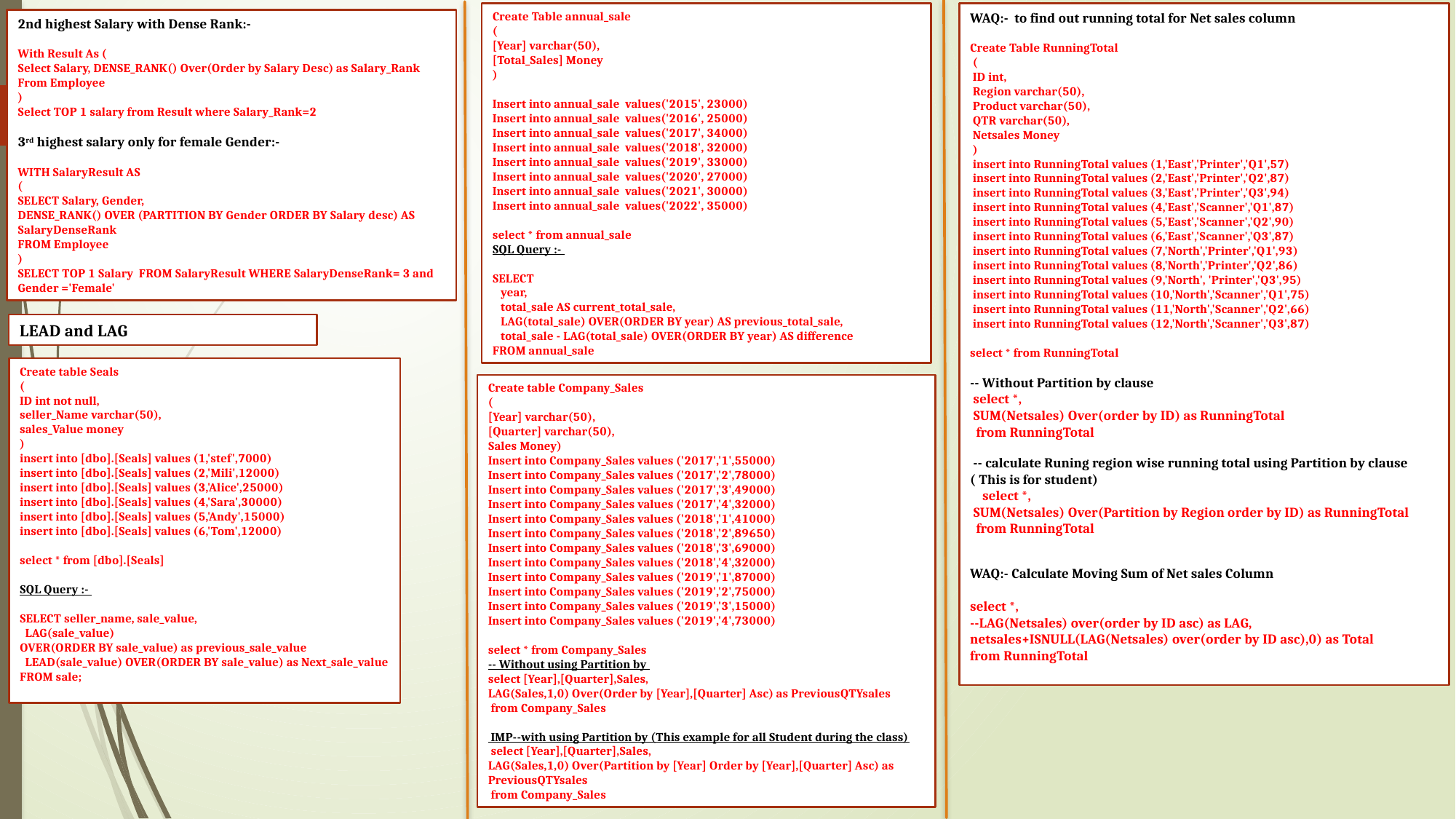

Create Table annual_sale
(
[Year] varchar(50),
[Total_Sales] Money
)

Insert into annual_sale  values('2015', 23000)
Insert into annual_sale  values('2016', 25000)
Insert into annual_sale  values('2017', 34000)
Insert into annual_sale  values('2018', 32000)
Insert into annual_sale  values('2019', 33000)
Insert into annual_sale  values('2020', 27000)
Insert into annual_sale  values('2021', 30000)
Insert into annual_sale  values('2022', 35000)

select * from annual_sale
SQL Query :-

SELECT
   year,
   total_sale AS current_total_sale,
   LAG(total_sale) OVER(ORDER BY year) AS previous_total_sale,
   total_sale - LAG(total_sale) OVER(ORDER BY year) AS difference
FROM annual_sale
WAQ:-  to find out running total for Net sales column

Create Table RunningTotal
 (
 ID int,
 Region varchar(50),
 Product varchar(50),
 QTR varchar(50),
 Netsales Money
 )
 insert into RunningTotal values (1,'East','Printer','Q1',57)
 insert into RunningTotal values (2,'East','Printer','Q2',87)
 insert into RunningTotal values (3,'East','Printer','Q3',94)
 insert into RunningTotal values (4,'East','Scanner','Q1',87)
 insert into RunningTotal values (5,'East','Scanner','Q2',90)
 insert into RunningTotal values (6,'East','Scanner','Q3',87)
 insert into RunningTotal values (7,'North','Printer','Q1',93)
 insert into RunningTotal values (8,'North','Printer','Q2',86)
 insert into RunningTotal values (9,'North', 'Printer','Q3',95)
 insert into RunningTotal values (10,'North','Scanner','Q1',75)
 insert into RunningTotal values (11,'North','Scanner','Q2',66)
 insert into RunningTotal values (12,'North','Scanner','Q3',87)

select * from RunningTotal

-- Without Partition by clause
 select *,
 SUM(Netsales) Over(order by ID) as RunningTotal
  from RunningTotal

 -- calculate Runing region wise running total using Partition by clause ( This is for student)
    select *,
 SUM(Netsales) Over(Partition by Region order by ID) as RunningTotal
  from RunningTotal

WAQ:- Calculate Moving Sum of Net sales Column

select *,
--LAG(Netsales) over(order by ID asc) as LAG,
netsales+ISNULL(LAG(Netsales) over(order by ID asc),0) as Total
from RunningTotal

2nd highest Salary with Dense Rank:-

With Result As (
Select Salary, DENSE_RANK() Over(Order by Salary Desc) as Salary_Rank
From Employee
)
Select TOP 1 salary from Result where Salary_Rank=2

3rd highest salary only for female Gender:-

WITH SalaryResult AS
(
SELECT Salary, Gender,
DENSE_RANK() OVER (PARTITION BY Gender ORDER BY Salary desc) AS SalaryDenseRank
FROM Employee
)
SELECT TOP 1 Salary  FROM SalaryResult WHERE SalaryDenseRank= 3 and Gender ='Female'
LEAD and LAG
Create table Seals
(
ID int not null,
seller_Name varchar(50),
sales_Value money
)
insert into [dbo].[Seals] values (1,'stef',7000)
insert into [dbo].[Seals] values (2,'Mili',12000)
insert into [dbo].[Seals] values (3,'Alice',25000)
insert into [dbo].[Seals] values (4,'Sara',30000)
insert into [dbo].[Seals] values (5,'Andy',15000)
insert into [dbo].[Seals] values (6,'Tom',12000)

select * from [dbo].[Seals]

SQL Query :-

SELECT seller_name, sale_value,
  LAG(sale_value) OVER(ORDER BY sale_value) as previous_sale_value
  LEAD(sale_value) OVER(ORDER BY sale_value) as Next_sale_value
FROM sale;

Create table Company_Sales
(
[Year] varchar(50),
[Quarter] varchar(50),
Sales Money)
Insert into Company_Sales values ('2017','1',55000)
Insert into Company_Sales values ('2017','2',78000)
Insert into Company_Sales values ('2017','3',49000)
Insert into Company_Sales values ('2017','4',32000)
Insert into Company_Sales values ('2018','1',41000)
Insert into Company_Sales values ('2018','2',89650)
Insert into Company_Sales values ('2018','3',69000)
Insert into Company_Sales values ('2018','4',32000)
Insert into Company_Sales values ('2019','1',87000)
Insert into Company_Sales values ('2019','2',75000)
Insert into Company_Sales values ('2019','3',15000)
Insert into Company_Sales values ('2019','4',73000)

select * from Company_Sales
-- Without using Partition by
select [Year],[Quarter],Sales,
LAG(Sales,1,0) Over(Order by [Year],[Quarter] Asc) as PreviousQTYsales
 from Company_Sales

 IMP--with using Partition by (This example for all Student during the class)
 select [Year],[Quarter],Sales,
LAG(Sales,1,0) Over(Partition by [Year] Order by [Year],[Quarter] Asc) as PreviousQTYsales
 from Company_Sales